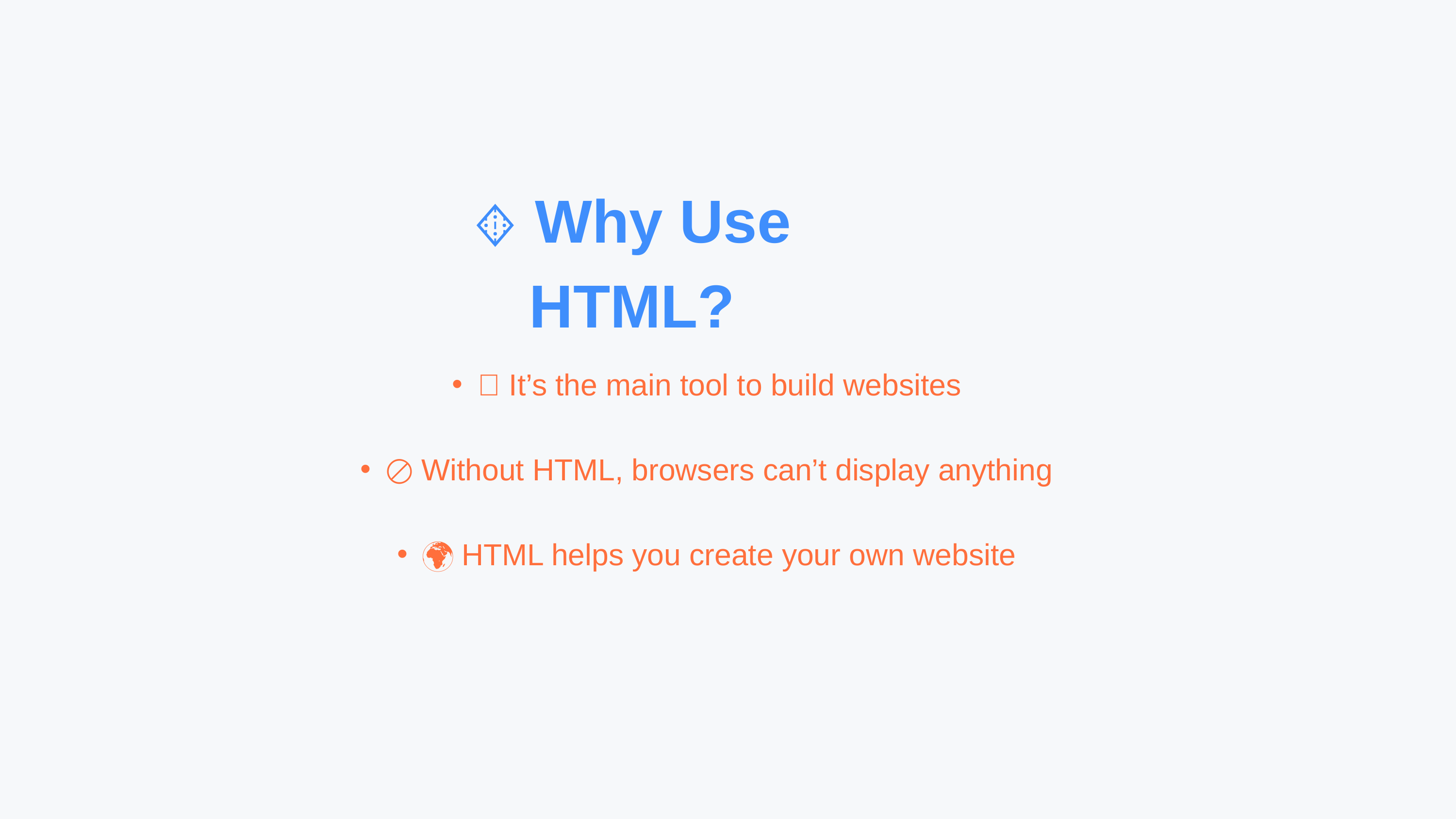

🔸 Why Use HTML?
🧱 It’s the main tool to build websites

🚫 Without HTML, browsers can’t display anything

🌍 HTML helps you create your own website